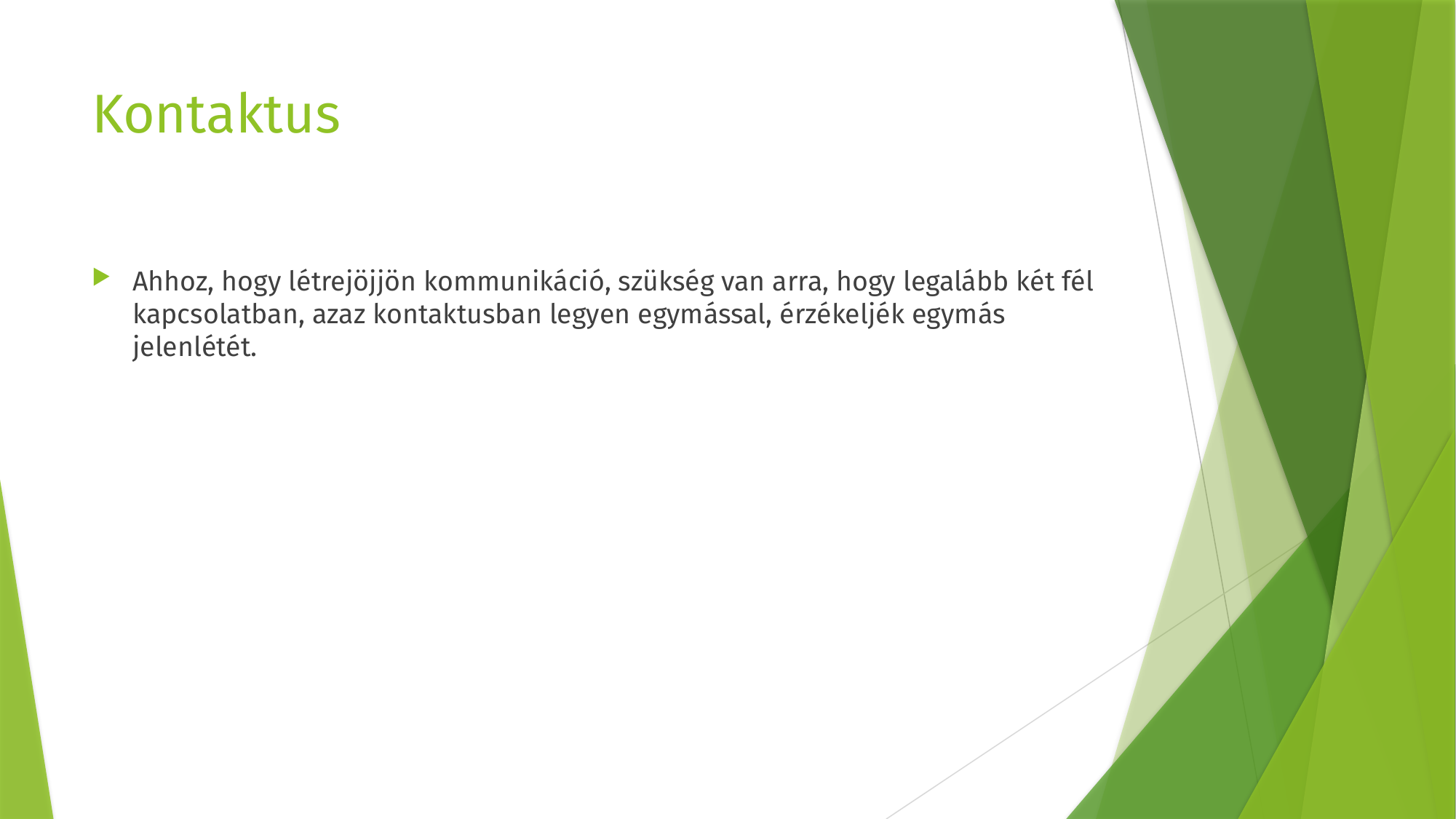

# Kontaktus
Ahhoz, hogy létrejöjjön kommunikáció, szükség van arra, hogy legalább két fél kapcsolatban, azaz kontaktusban legyen egymással, érzékeljék egymás jelenlétét.